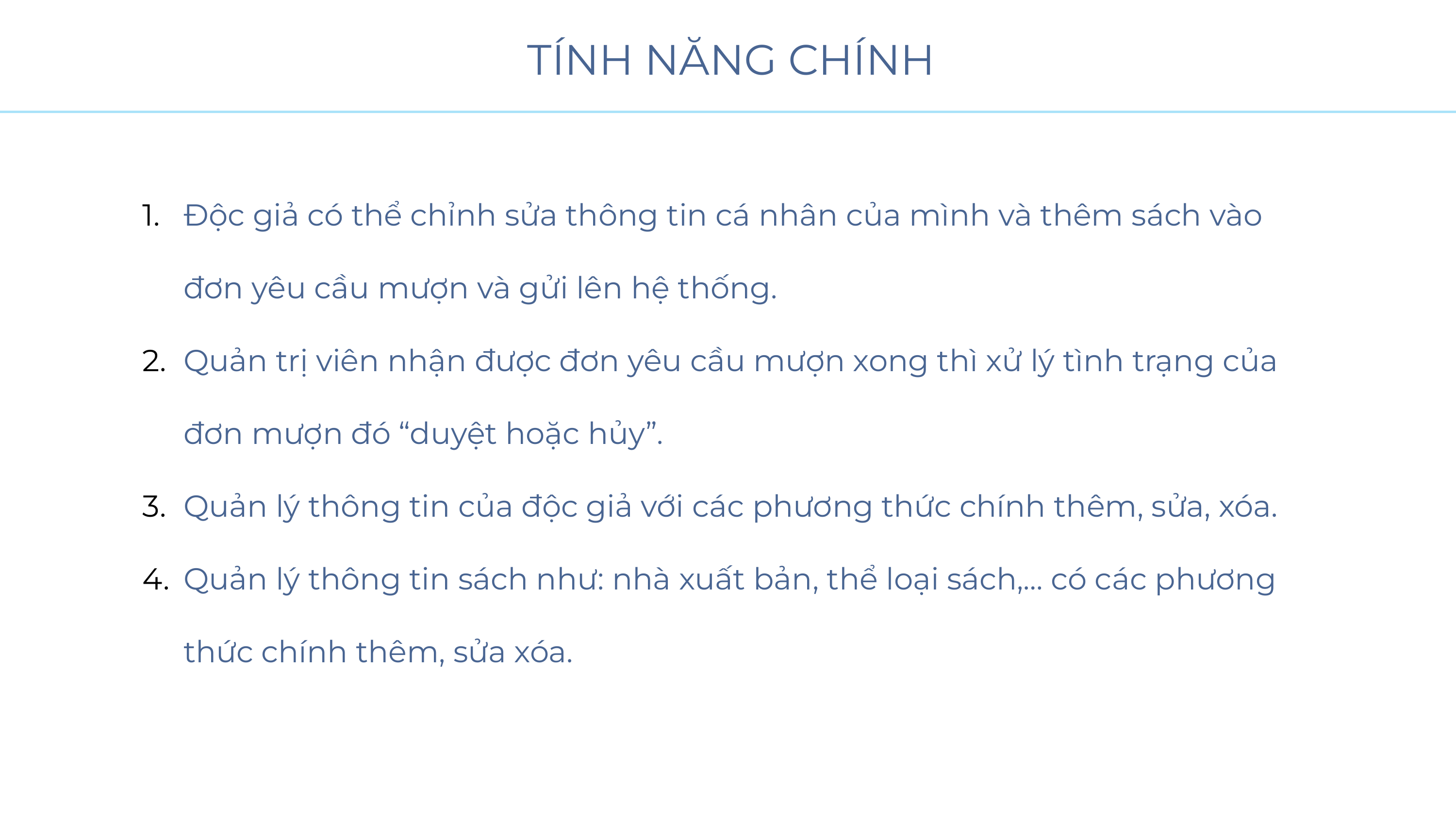

TÍNH NĂNG CHÍNH
Độc giả có thể chỉnh sửa thông tin cá nhân của mình và thêm sách vào đơn yêu cầu mượn và gửi lên hệ thống.
Quản trị viên nhận được đơn yêu cầu mượn xong thì xử lý tình trạng của đơn mượn đó “duyệt hoặc hủy”.
Quản lý thông tin của độc giả với các phương thức chính thêm, sửa, xóa.
Quản lý thông tin sách như: nhà xuất bản, thể loại sách,… có các phương thức chính thêm, sửa xóa.